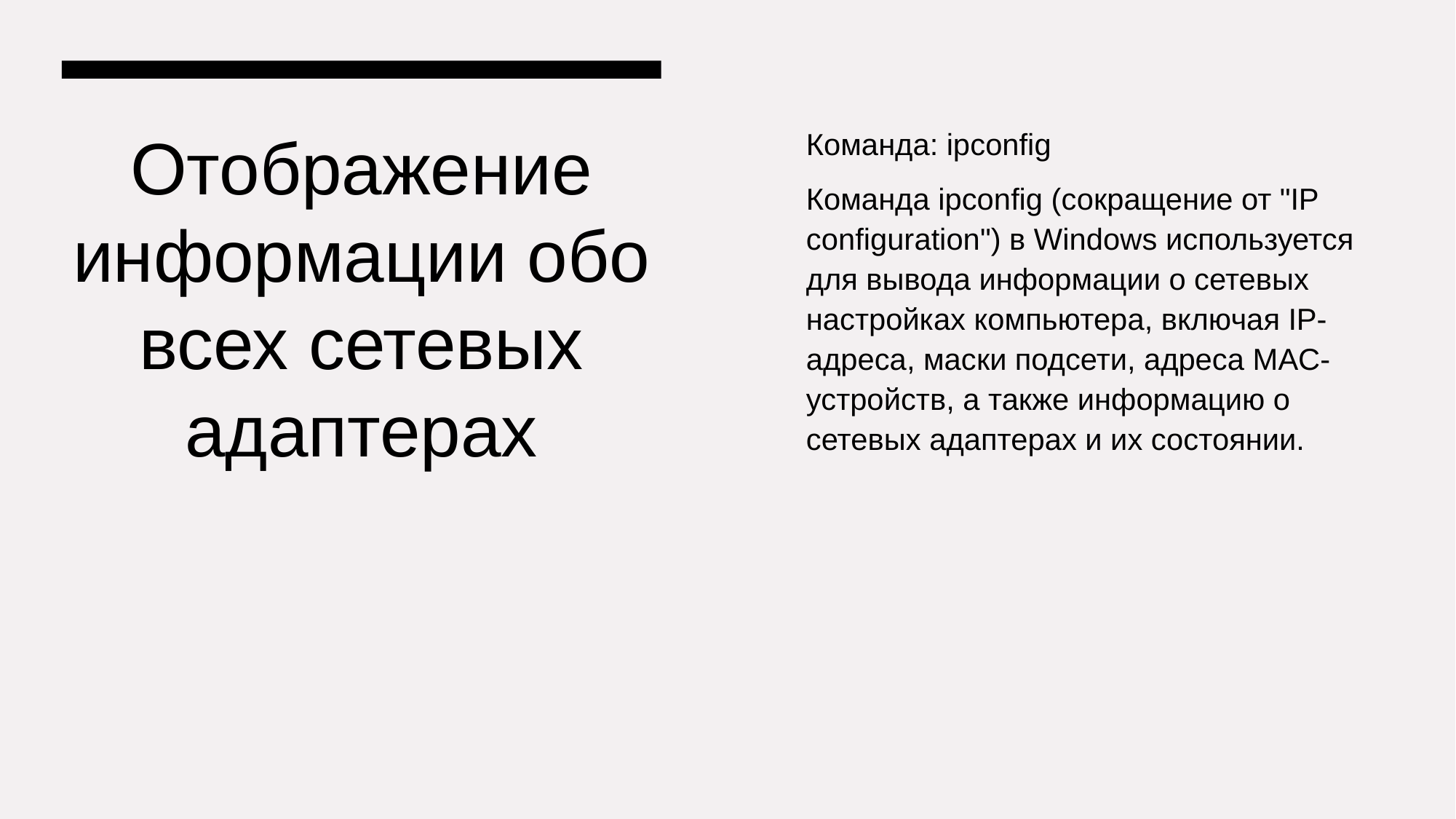

Команда: ipconfig
Команда ipconfig (сокращение от "IP configuration") в Windows используется для вывода информации о сетевых настройках компьютера, включая IP-адреса, маски подсети, адреса MAC-устройств, а также информацию о сетевых адаптерах и их состоянии.
# Отображение информации обо всех сетевых адаптерах